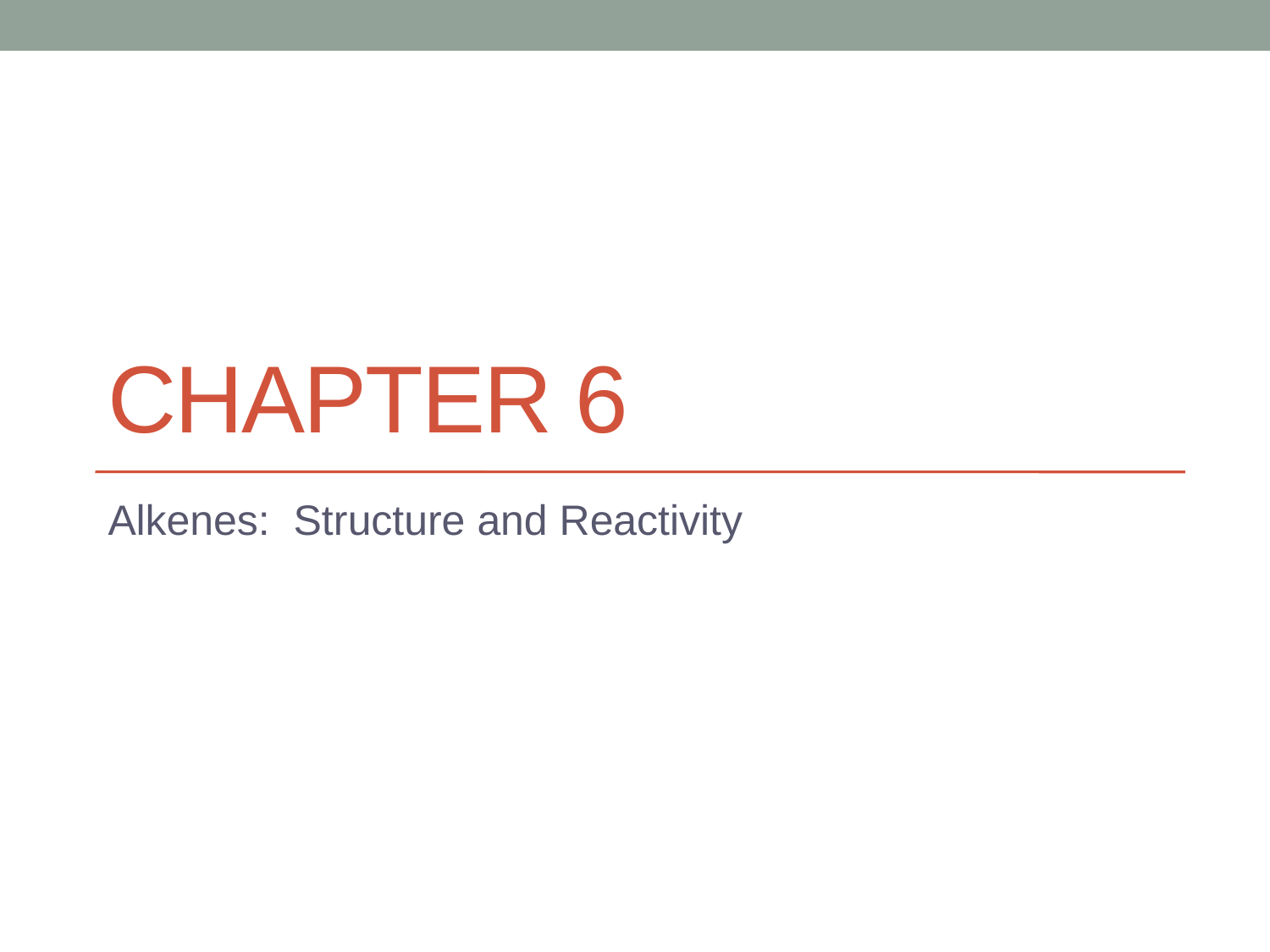

# Chapter 6
Alkenes:  Structure and Reactivity